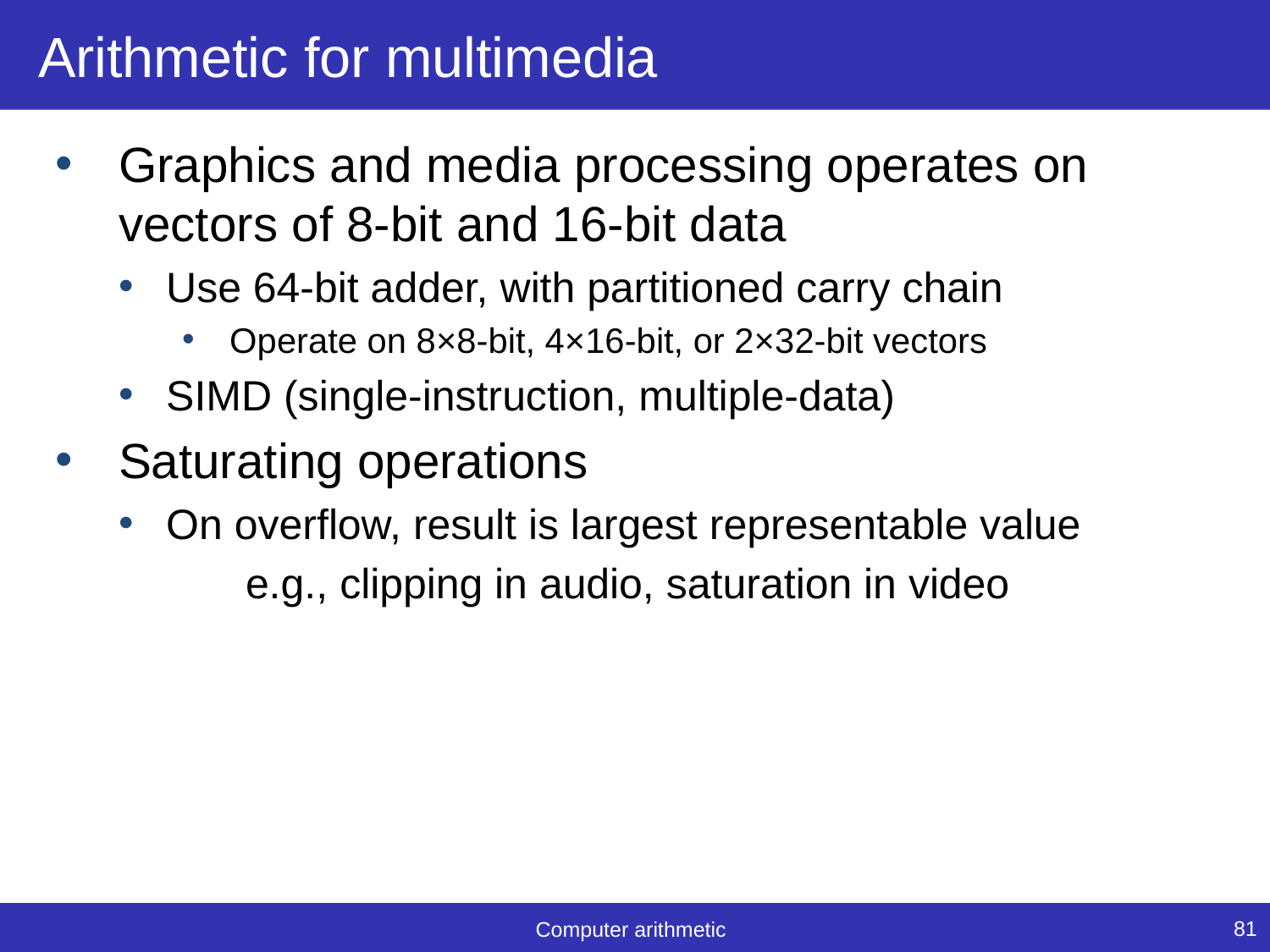

# Arithmetic for multimedia
Graphics and media processing operates on vectors of 8-bit and 16-bit data
Use 64-bit adder, with partitioned carry chain
Operate on 8×8-bit, 4×16-bit, or 2×32-bit vectors
SIMD (single-instruction, multiple-data)
Saturating operations
On overflow, result is largest representable value
	e.g., clipping in audio, saturation in video
81